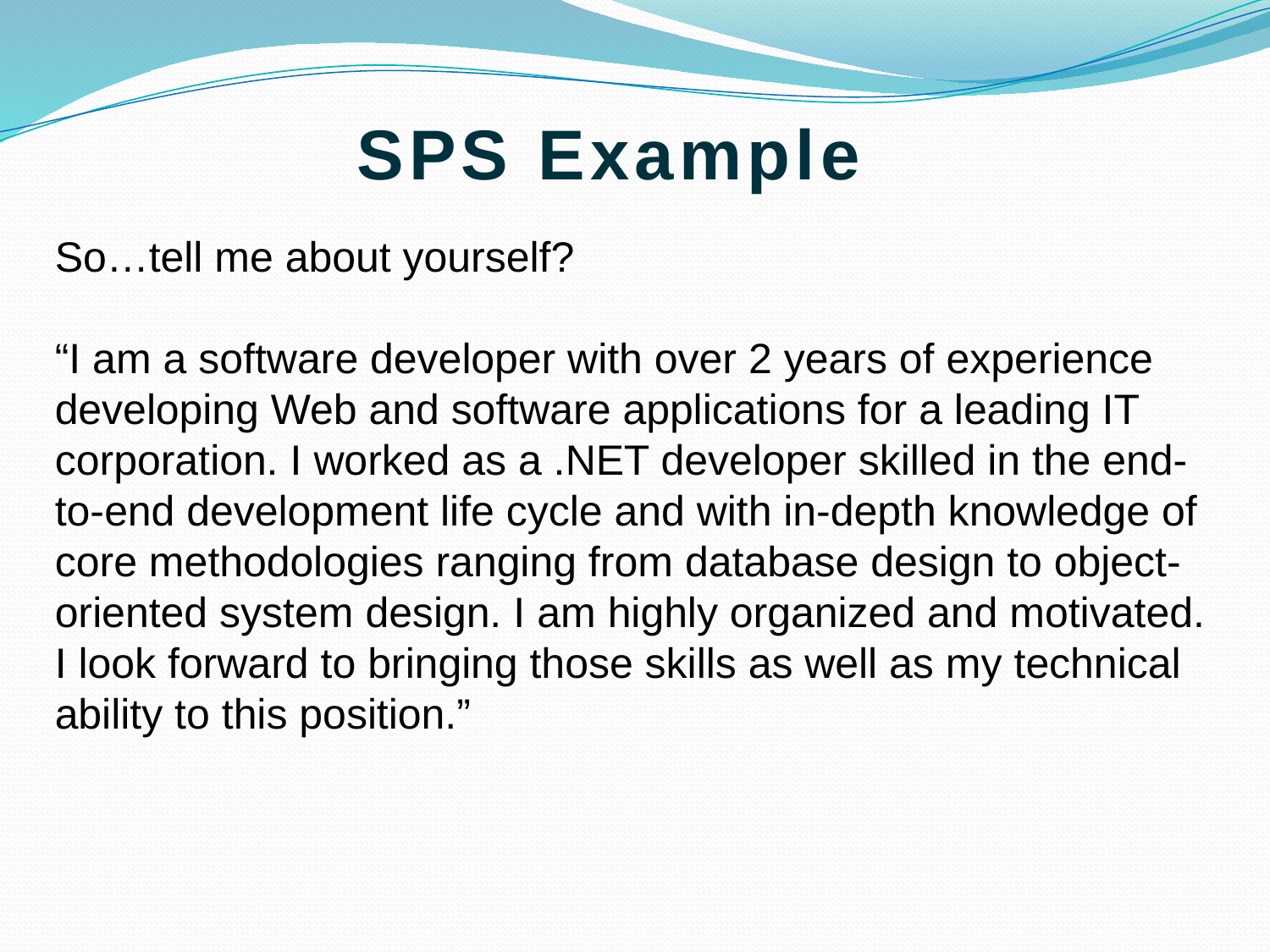

SPS Example
So…tell me about yourself?

“I am a software developer with over 2 years of experience developing Web and software applications for a leading IT corporation. I worked as a .NET developer skilled in the end-to-end development life cycle and with in-depth knowledge of core methodologies ranging from database design to object-oriented system design. I am highly organized and motivated.  I look forward to bringing those skills as well as my technical ability to this position.”